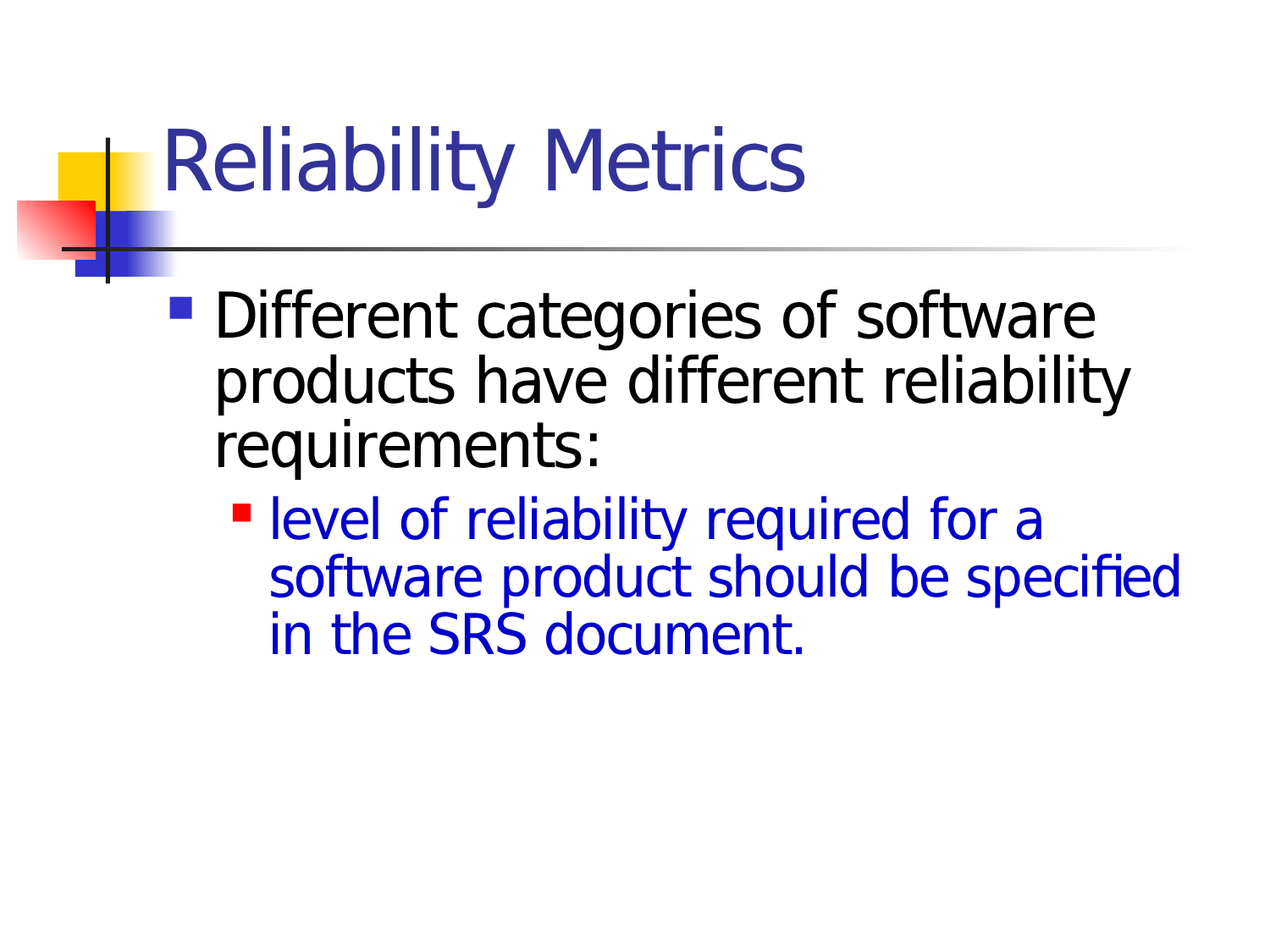

# Reliability Metrics
Different categories of software products have different reliability requirements:
level of reliability required for a software product should be specified in the SRS document.